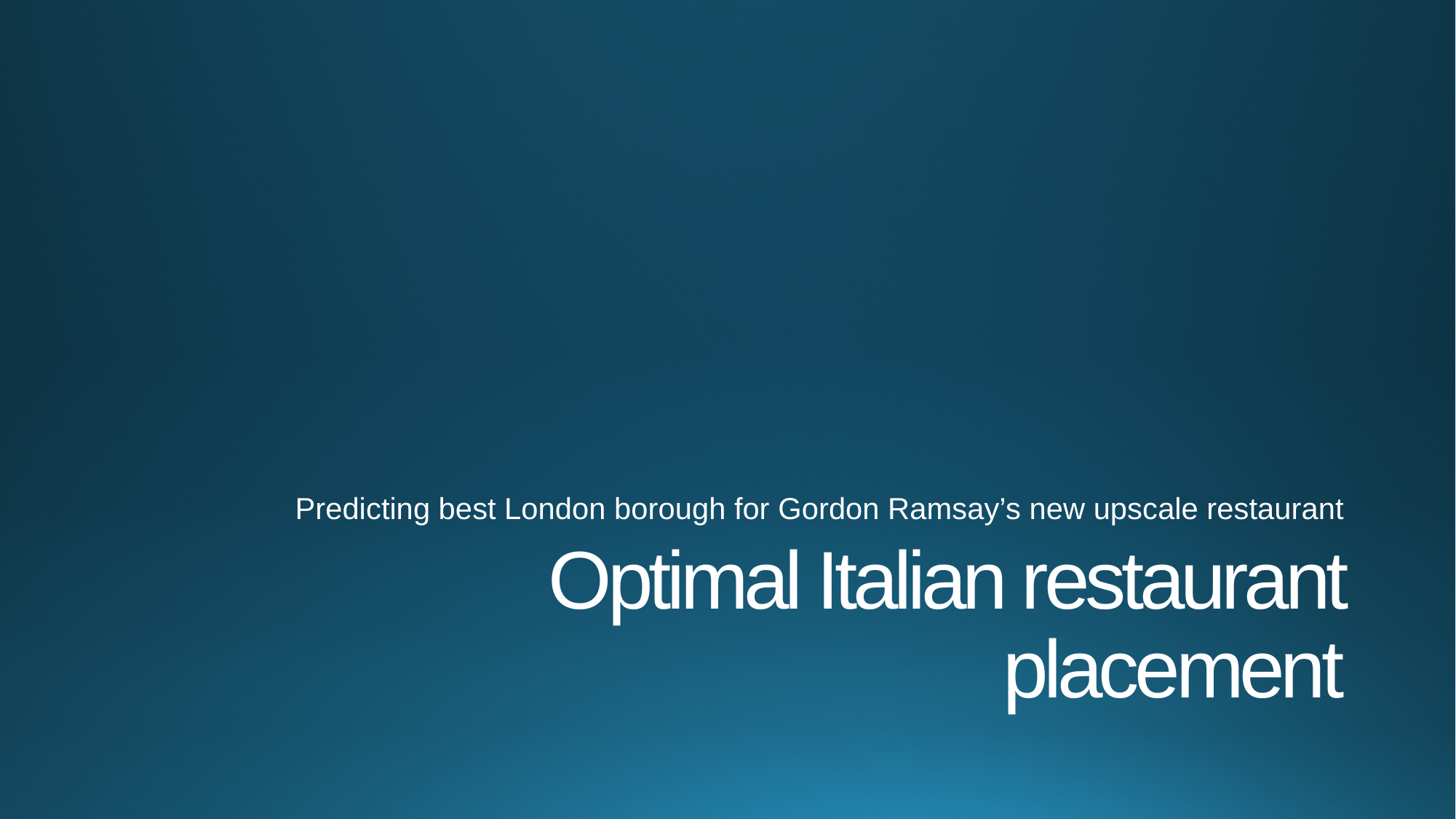

Predicting best London borough for Gordon Ramsay’s new upscale restaurant
# Optimal Italian restaurant placement